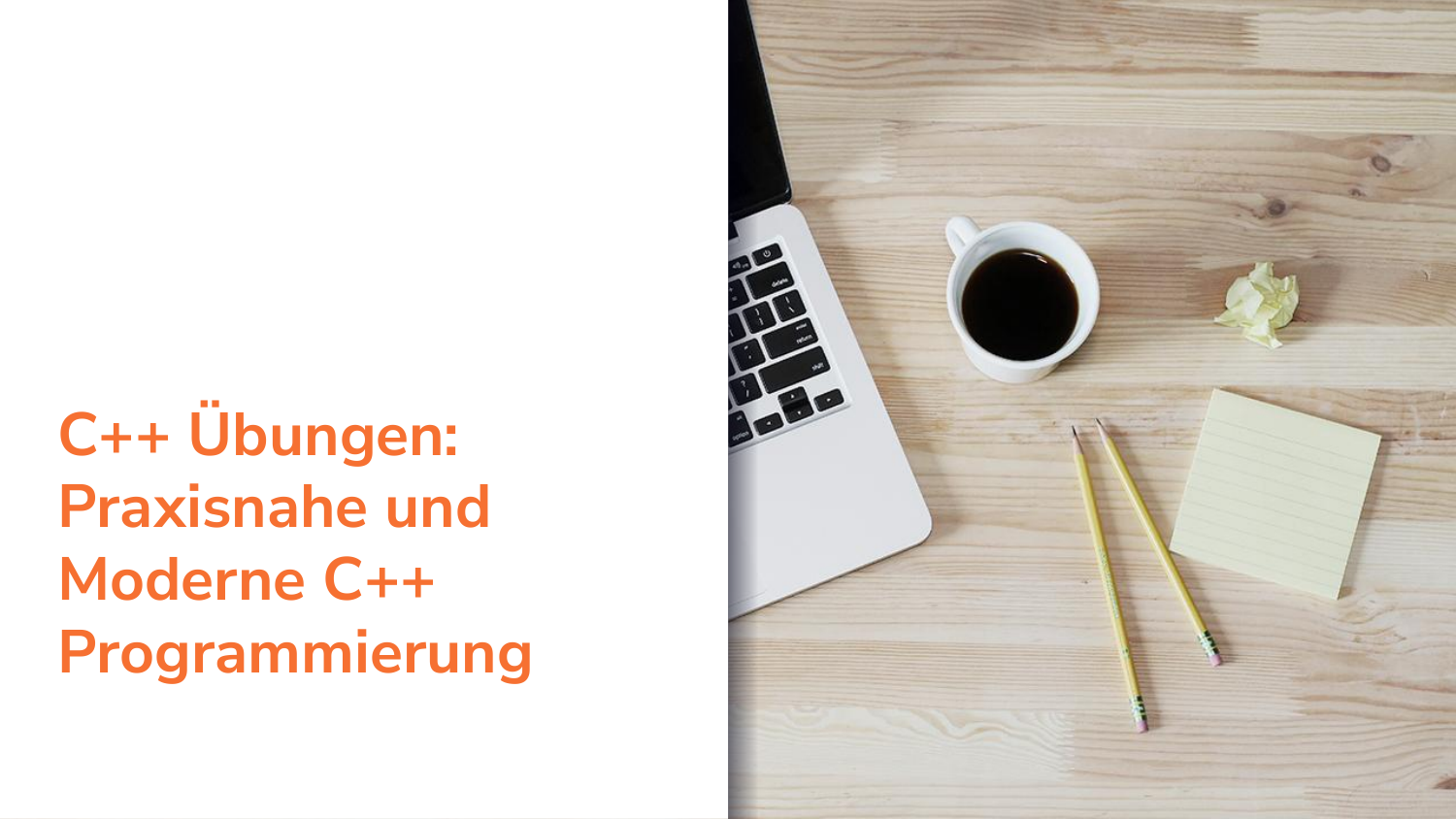

# C++ Übungen: Praxisnahe und Moderne C++ Programmierung